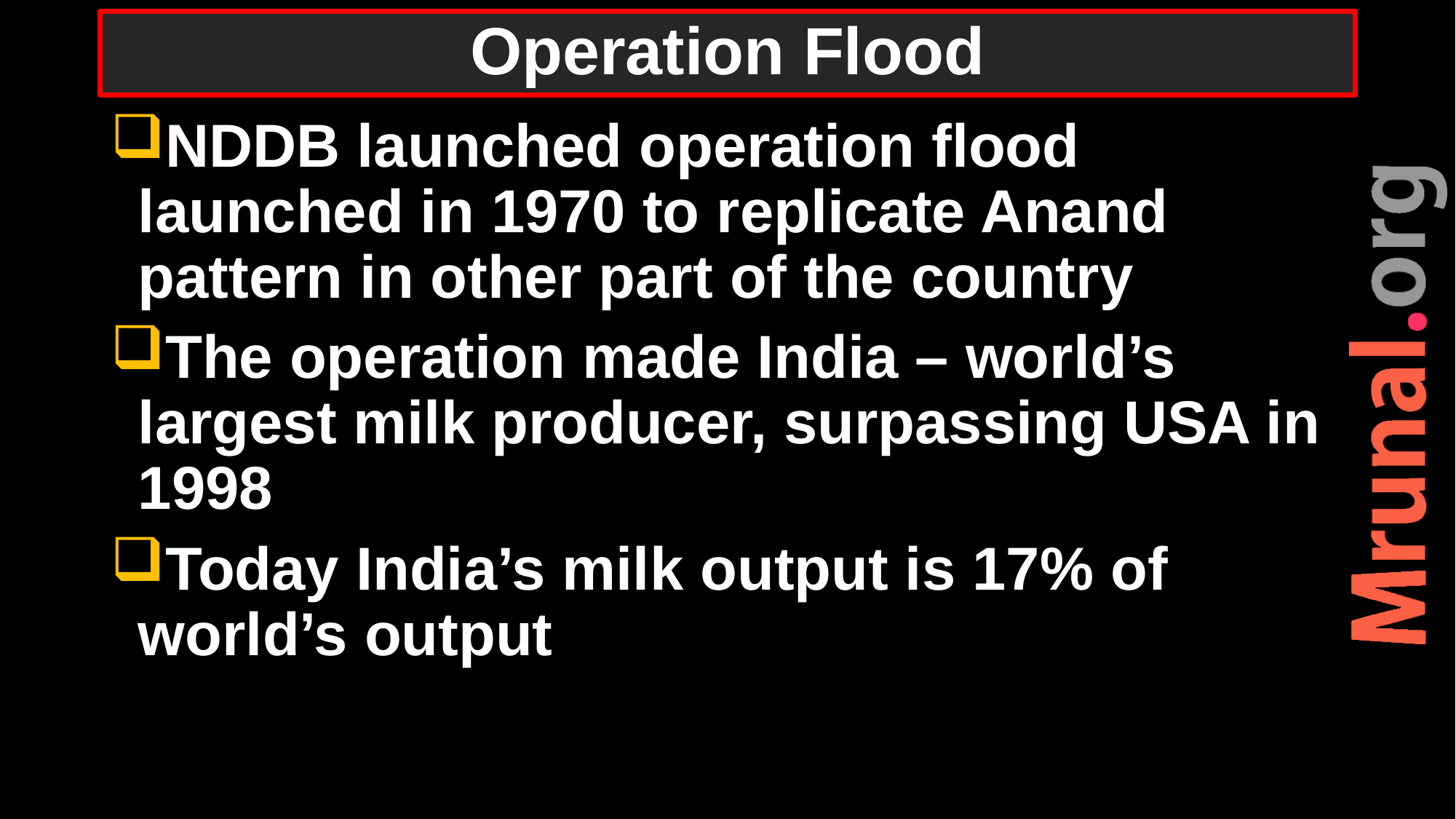

# Operation Flood
NDDB launched operation flood launched in 1970 to replicate Anand pattern in other part of the country
The operation made India – world’s largest milk producer, surpassing USA in 1998
Today India’s milk output is 17% of world’s output